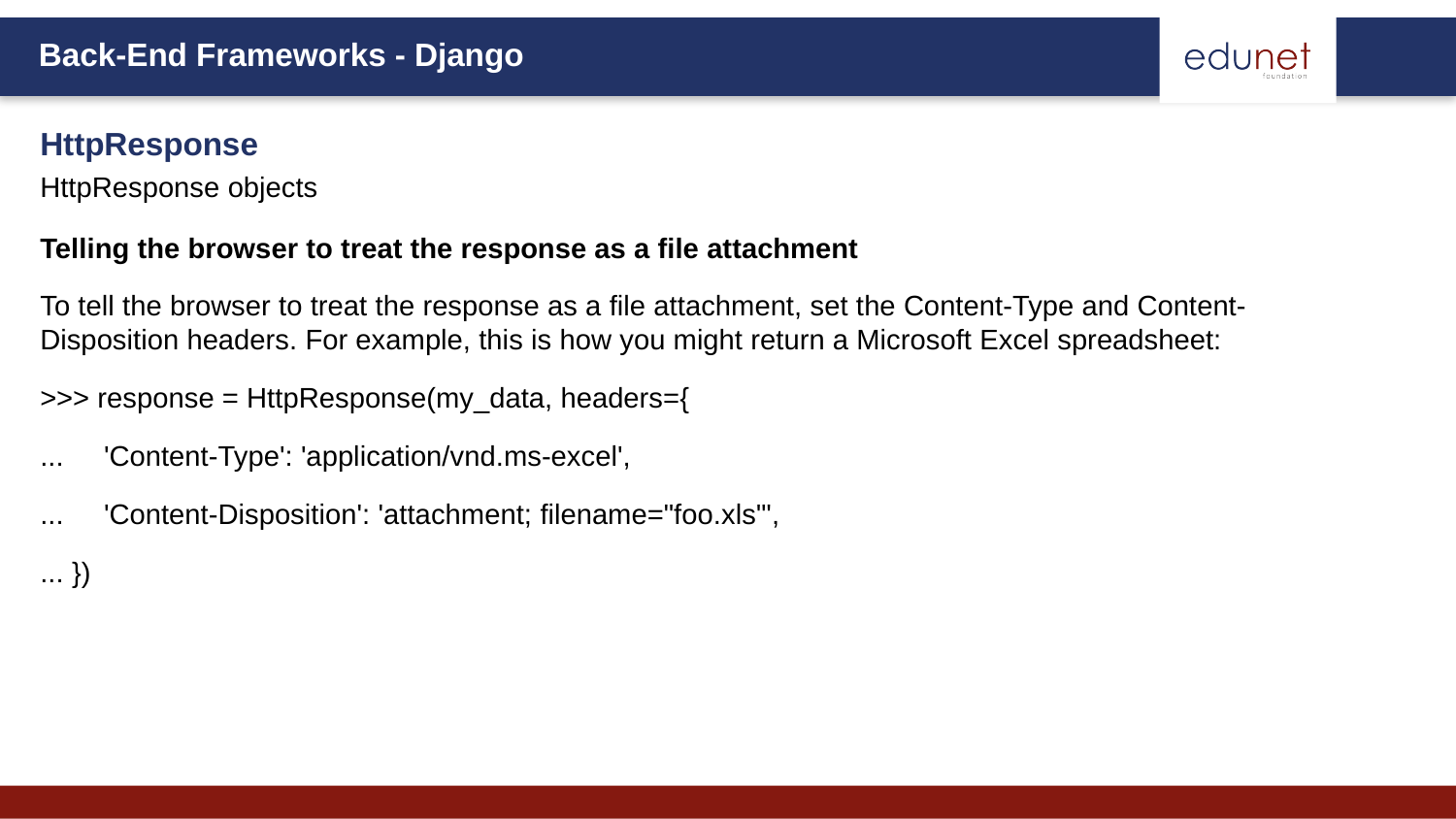

HttpResponse
HttpResponse objects
Telling the browser to treat the response as a file attachment
To tell the browser to treat the response as a file attachment, set the Content-Type and Content-Disposition headers. For example, this is how you might return a Microsoft Excel spreadsheet:
>>> response = HttpResponse(my_data, headers={
...     'Content-Type': 'application/vnd.ms-excel',
...     'Content-Disposition': 'attachment; filename="foo.xls"',
... })